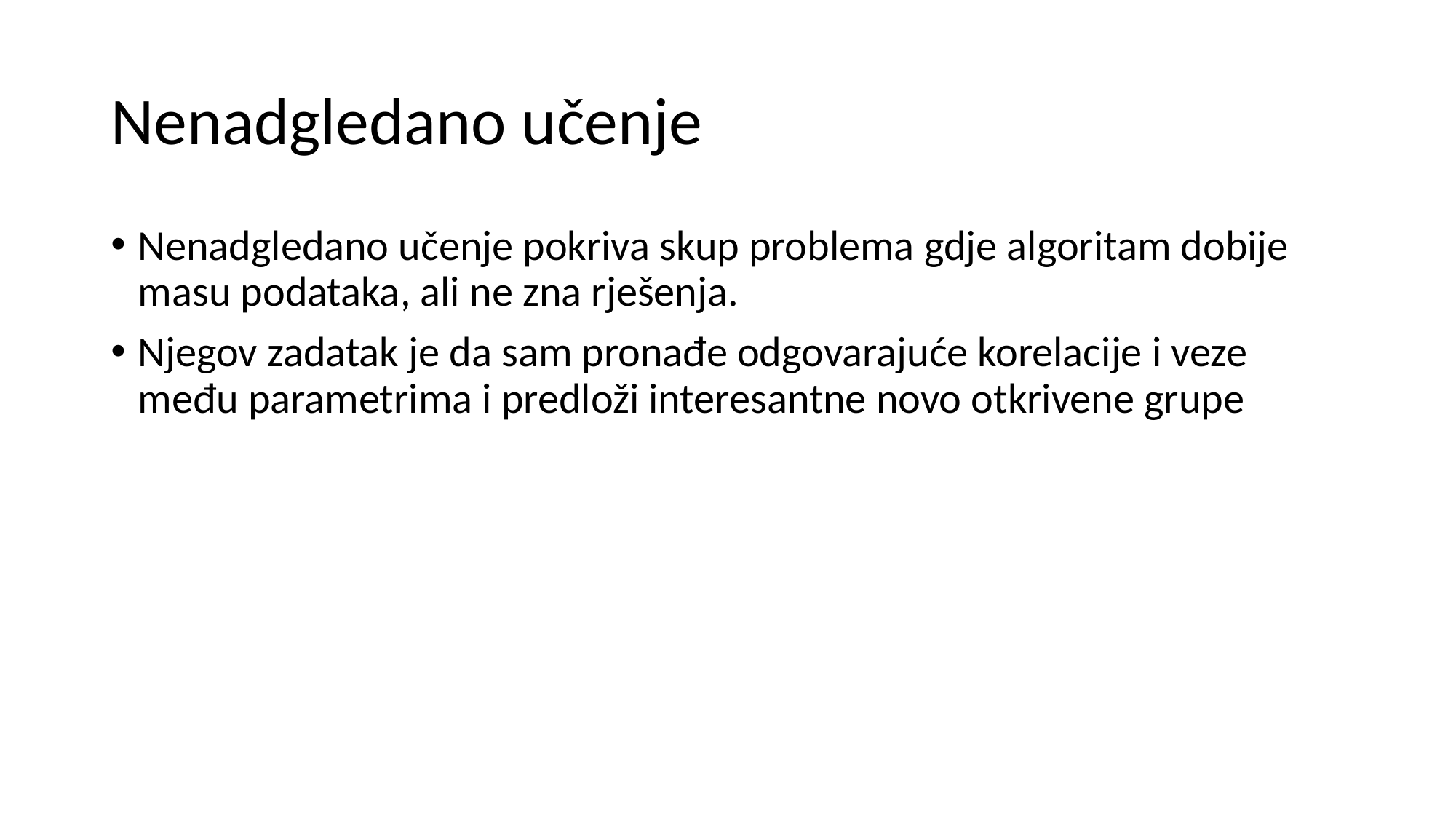

# Nenadgledano učenje
Nenadgledano učenje pokriva skup problema gdje algoritam dobije masu podataka, ali ne zna rješenja.
Njegov zadatak je da sam pronađe odgovarajuće korelacije i veze među parametrima i predloži interesantne novo otkrivene grupe